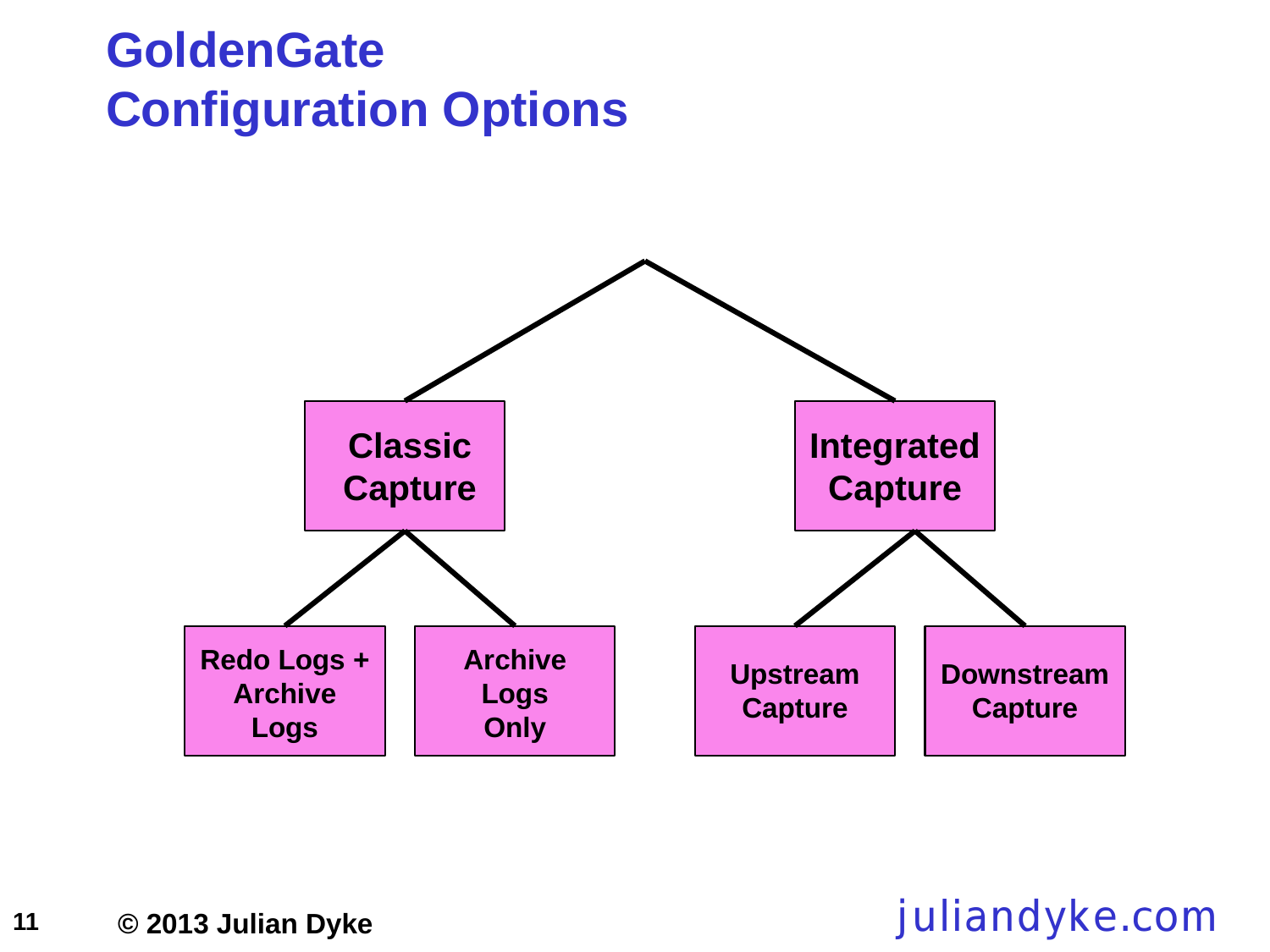

# GoldenGate Configuration Options

Classic
Capture
Integrated
Capture

Redo Logs +
Archive Logs
Archive
Logs
Only
Upstream
Capture
Downstream
Capture
11